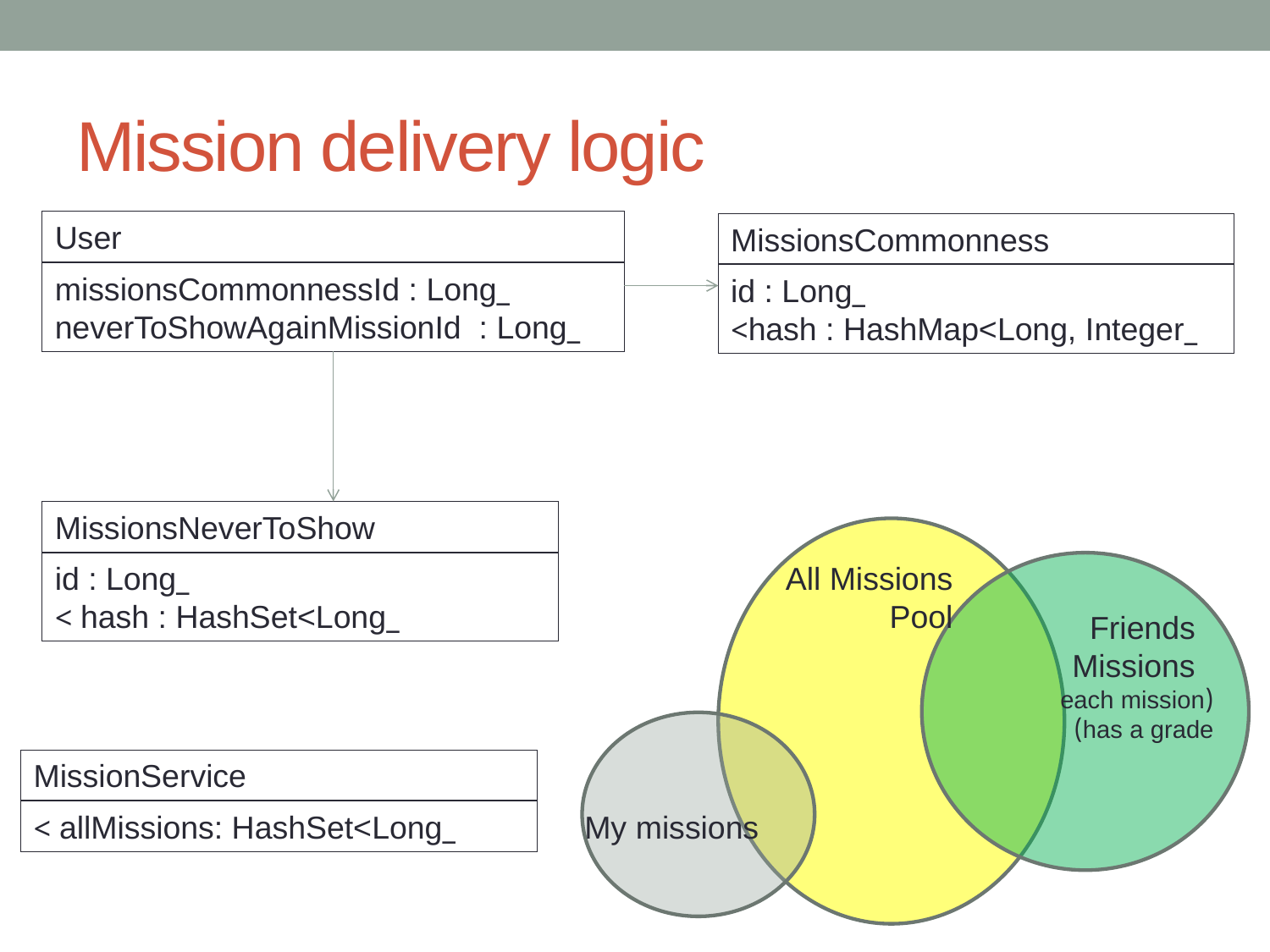

# Mission delivery logic
User
MissionsCommonness
_missionsCommonnessId : Long
_neverToShowAgainMissionId  : Long
_id : Long
_hash : HashMap<Long, Integer>
MissionsNeverToShow

All Missions Pool

Friends Missions
(each mission has a grade)

My missions
_id : Long
_hash : HashSet<Long >
MissionService
_allMissions: HashSet<Long >